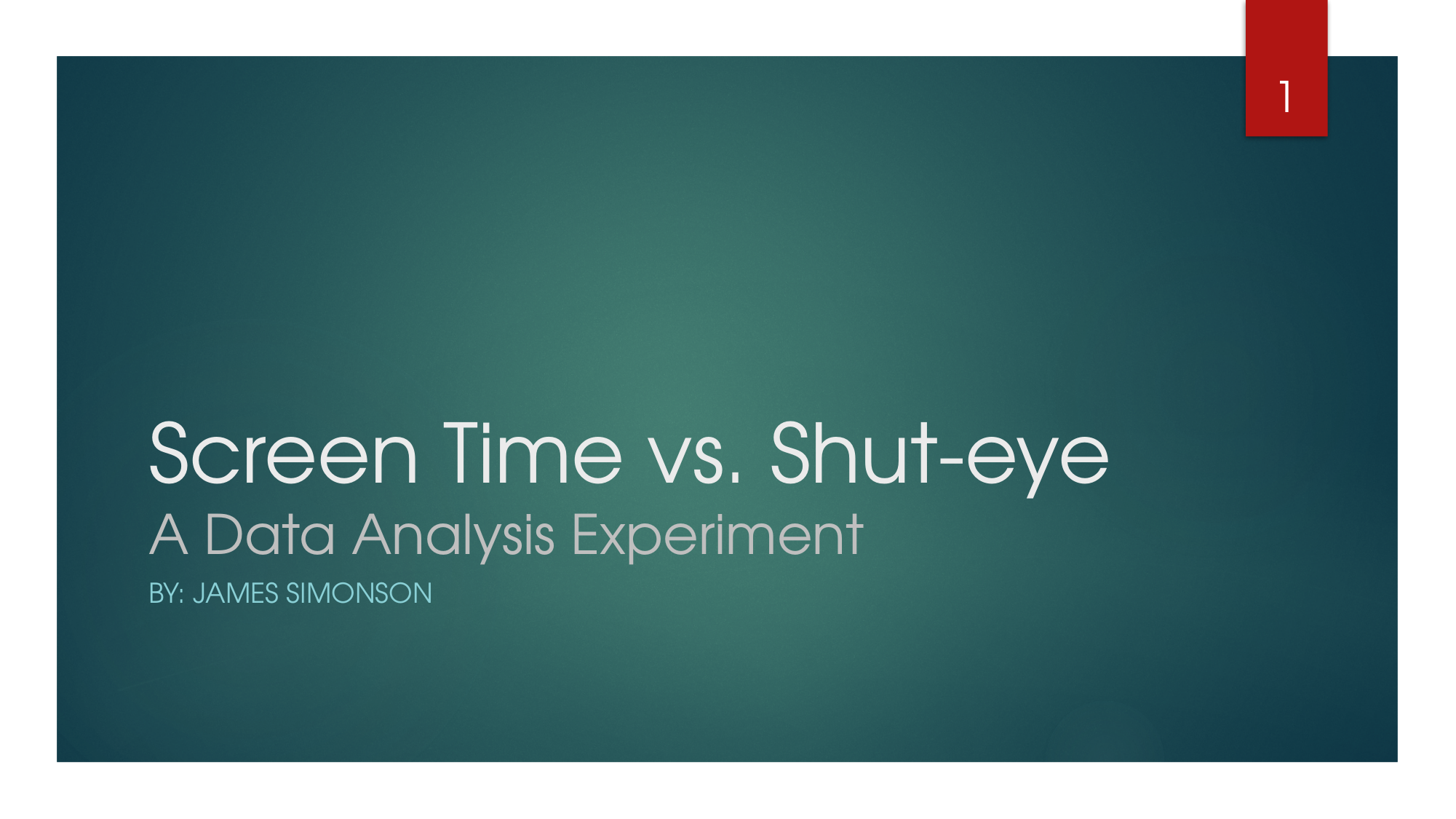

1
# Screen Time vs. Shut-eye A Data Analysis Experiment
By: James Simonson